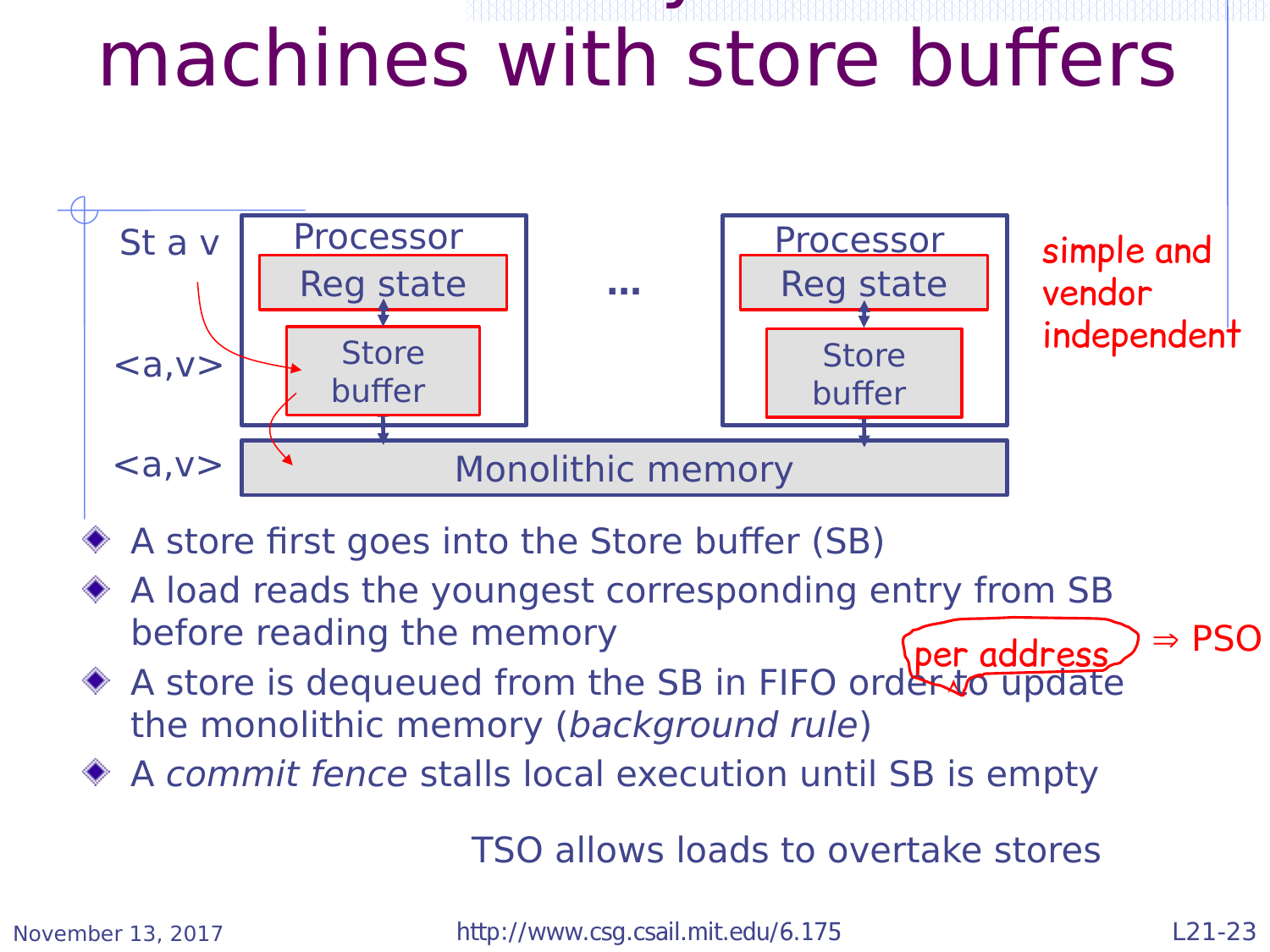

# TSO: A memory model for machines with store buffers
Processor
Processor

…
Reg state
Reg state
Store
buffer
Store
buffer
Monolithic memory
St a v
simple and vendor independent

<a,v>

<a,v>
A store first goes into the Store buffer (SB)
A load reads the youngest corresponding entry from SB before reading the memory
A store is dequeued from the SB in FIFO order to update the monolithic memory (background rule)
A commit fence stalls local execution until SB is empty
⇒ PSO

per address
   ∧
TSO allows loads to overtake stores
November 13, 2017
http://www.csg.csail.mit.edu/6.175
L21-23